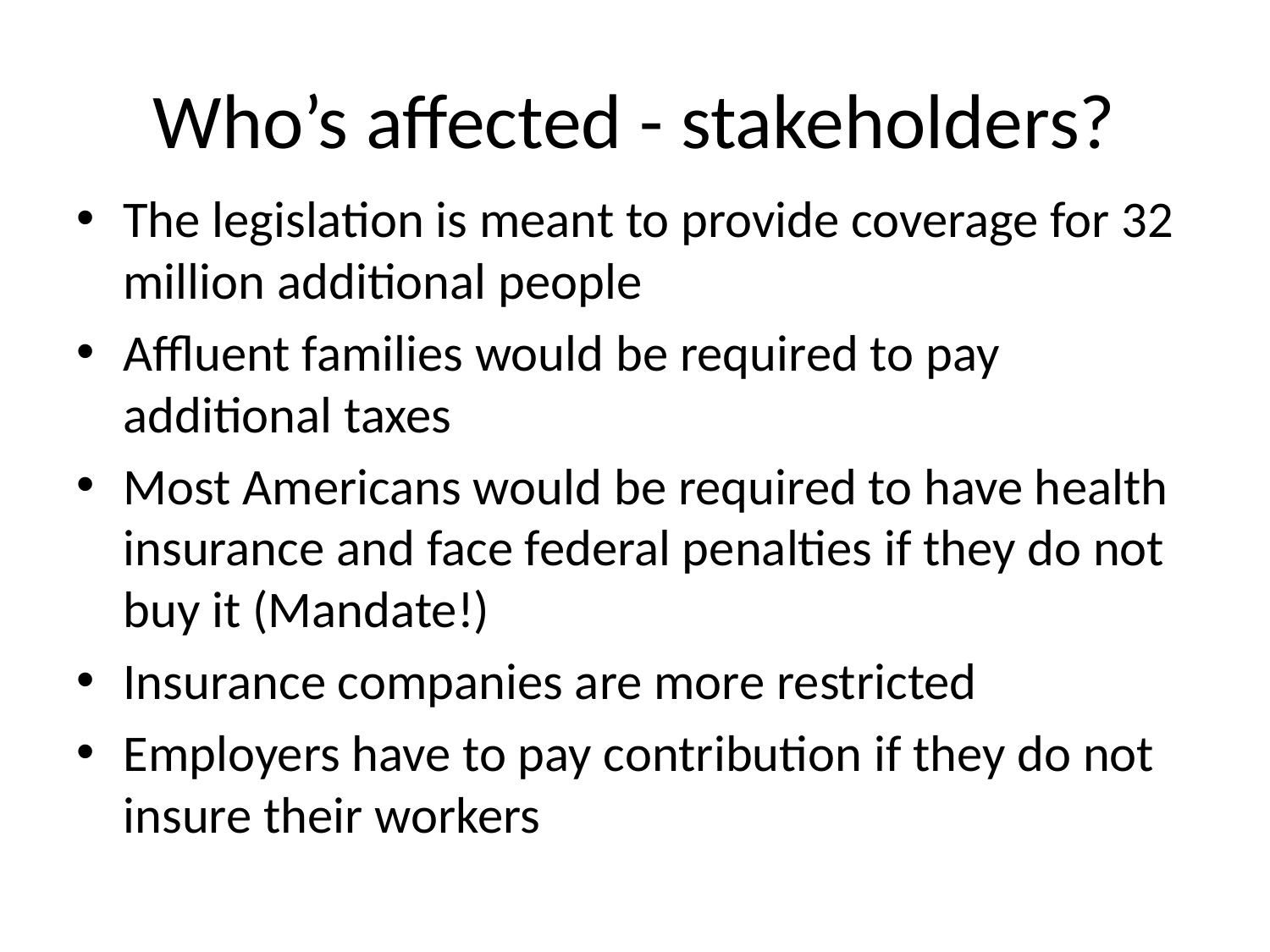

# Who’s affected - stakeholders?
The legislation is meant to provide coverage for 32 million additional people
Affluent families would be required to pay additional taxes
Most Americans would be required to have health insurance and face federal penalties if they do not buy it (Mandate!)
Insurance companies are more restricted
Employers have to pay contribution if they do not insure their workers